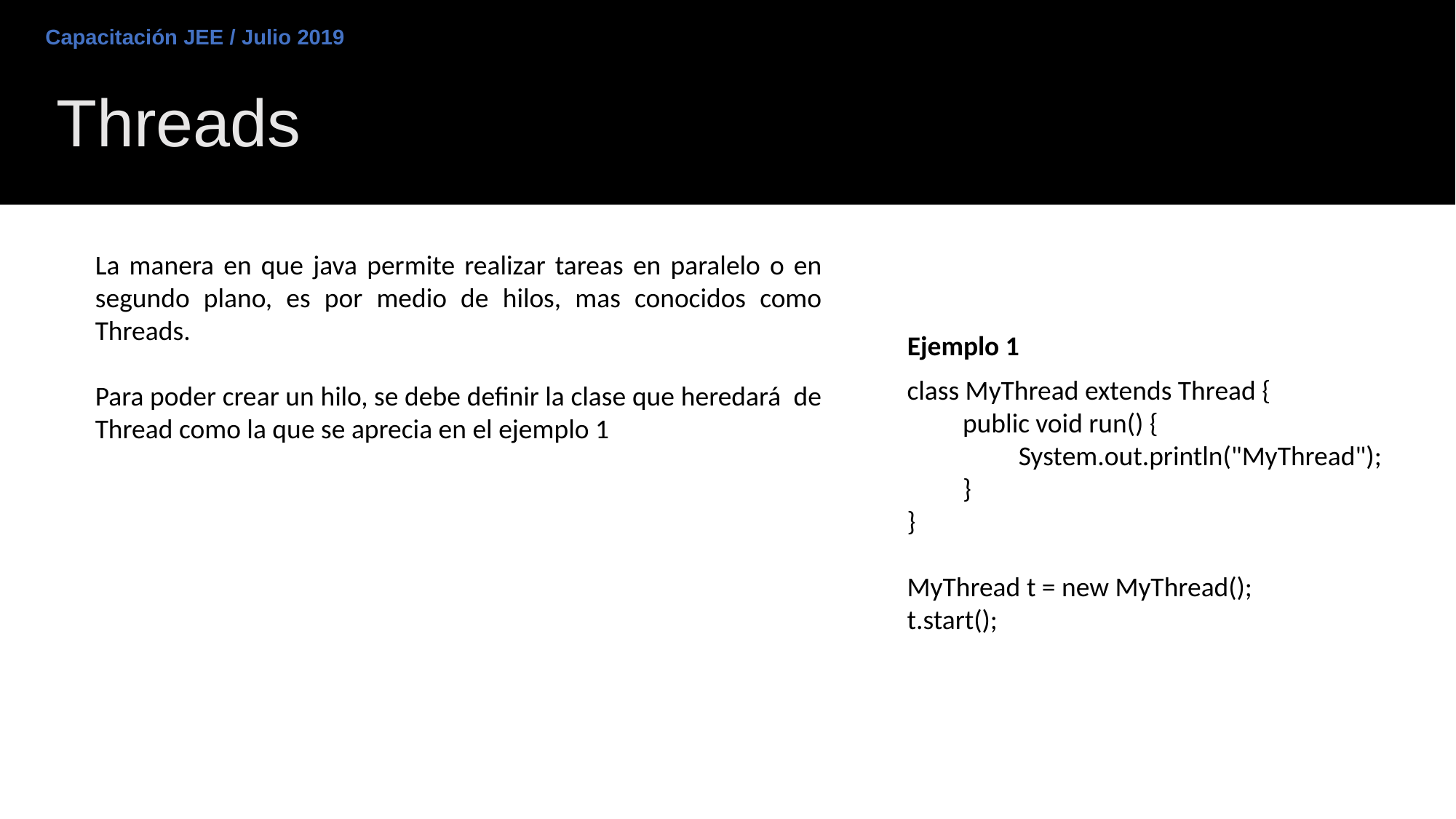

Capacitación JEE / Julio 2019
# Threads
La manera en que java permite realizar tareas en paralelo o en segundo plano, es por medio de hilos, mas conocidos como Threads.

Para poder crear un hilo, se debe definir la clase que heredará  de Thread como la que se aprecia en el ejemplo 1
Ejemplo 1
class MyThread extends Thread {
         public void run() {
                  System.out.println("MyThread");
         }
}

MyThread t = new MyThread();
t.start();